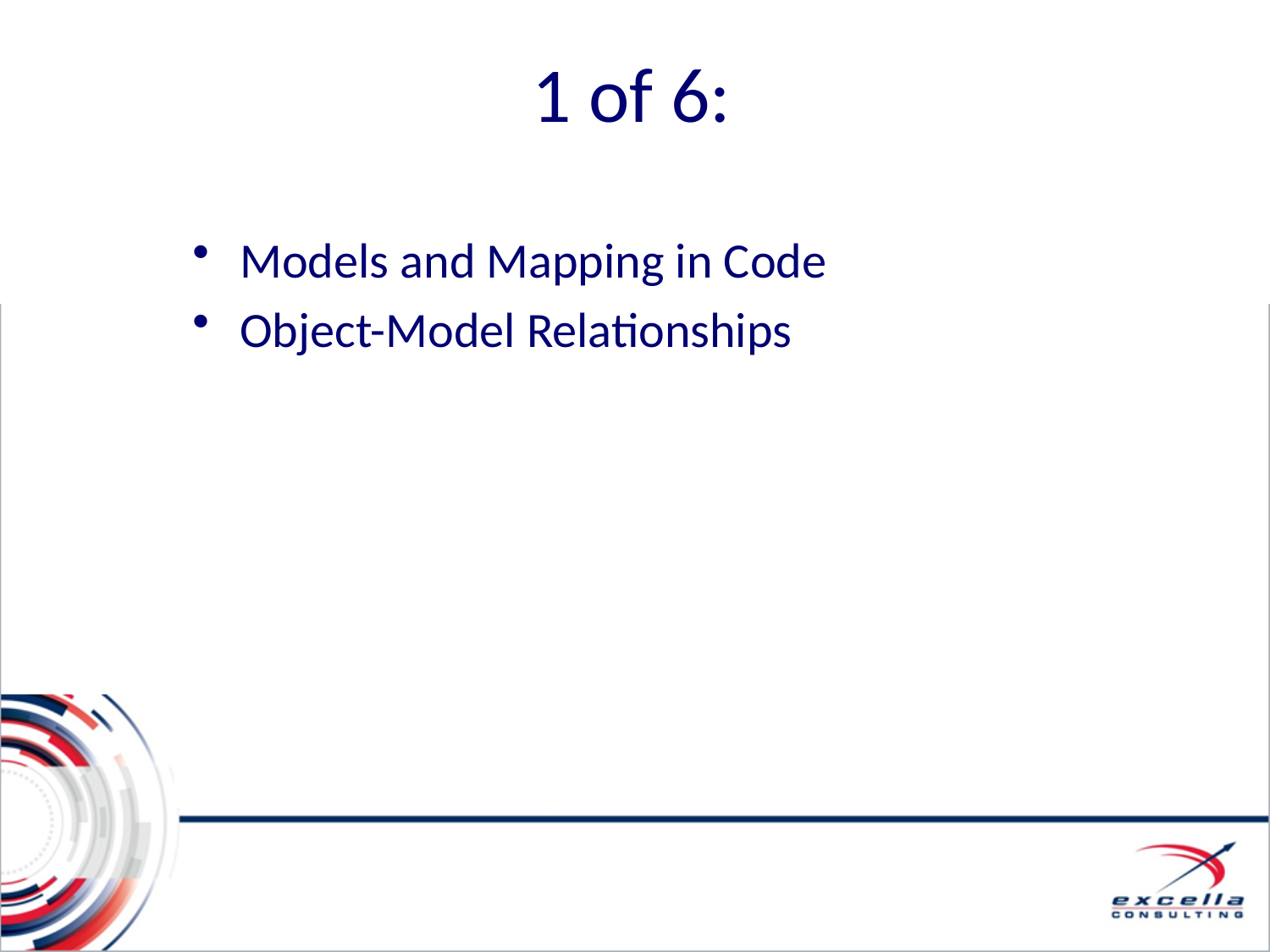

# 1 of 6:
Models and Mapping in Code
Object-Model Relationships